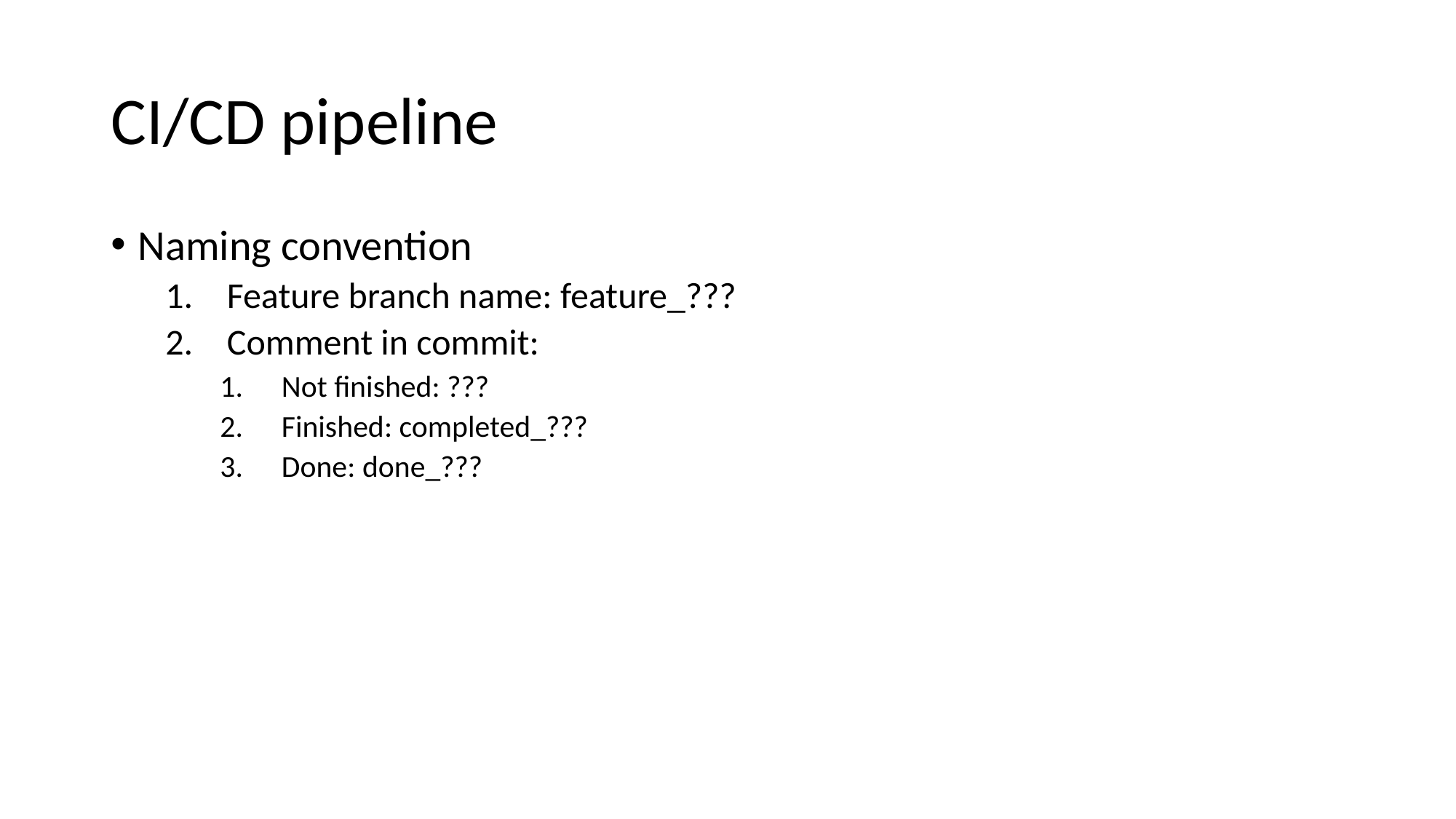

# CI/CD pipeline
Naming convention
Feature branch name: feature_???
Comment in commit:
Not finished: ???
Finished: completed_???
Done: done_???